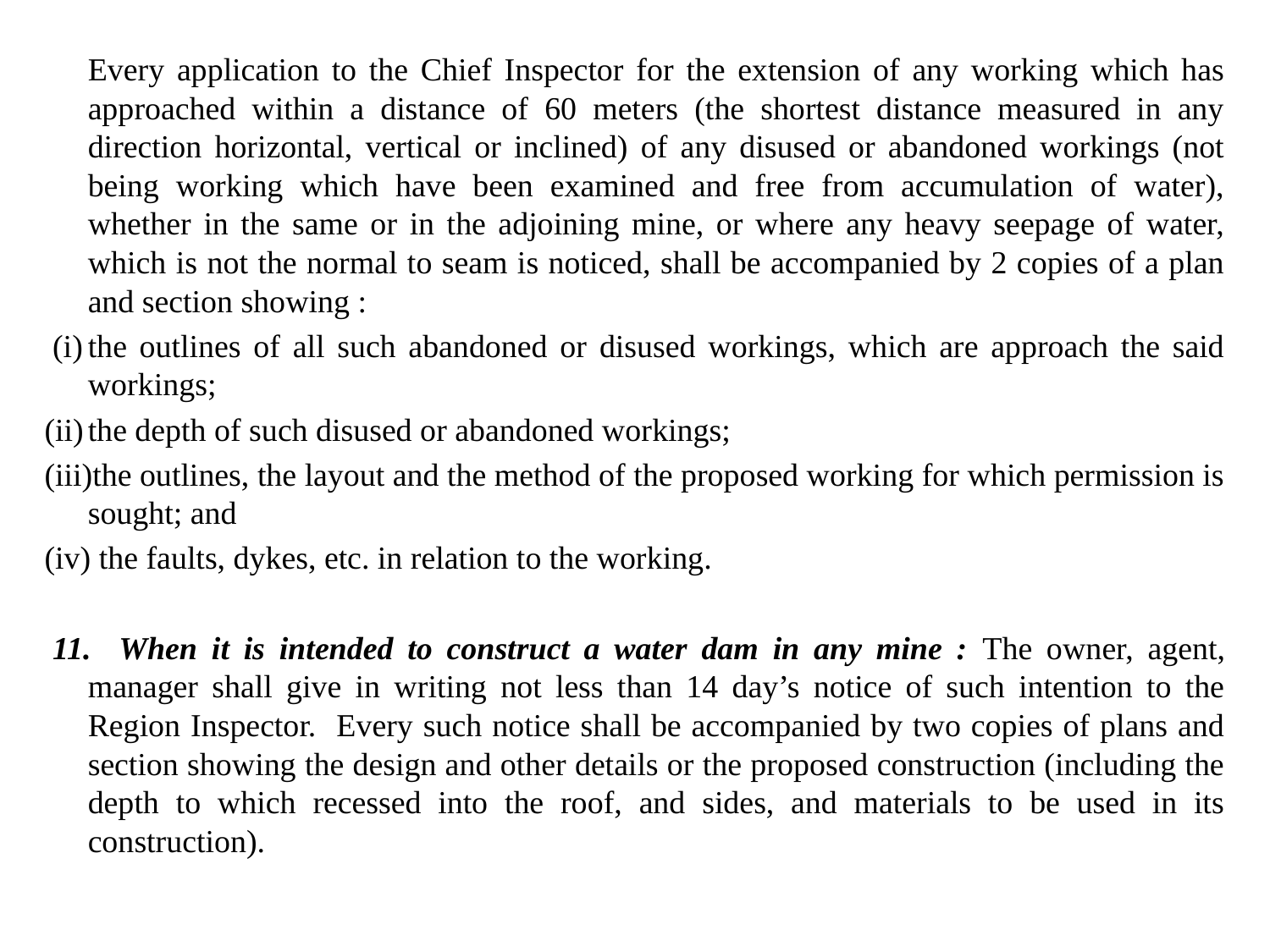

Every application to the Chief Inspector for the extension of any working which has approached within a distance of 60 meters (the shortest distance measured in any direction horizontal, vertical or inclined) of any disused or abandoned workings (not being working which have been examined and free from accumulation of water), whether in the same or in the adjoining mine, or where any heavy seepage of water, which is not the normal to seam is noticed, shall be accompanied by 2 copies of a plan and section showing :
 (i)	the outlines of all such abandoned or disused workings, which are approach the said workings;
(ii)	the depth of such disused or abandoned workings;
(iii)the outlines, the layout and the method of the proposed working for which permission is sought; and
(iv) the faults, dykes, etc. in relation to the working.

 11.  When it is intended to construct a water dam in any mine : The owner, agent, manager shall give in writing not less than 14 day’s notice of such intention to the Region Inspector.  Every such notice shall be accompanied by two copies of plans and section showing the design and other details or the proposed construction (including the depth to which recessed into the roof, and sides, and materials to be used in its construction).